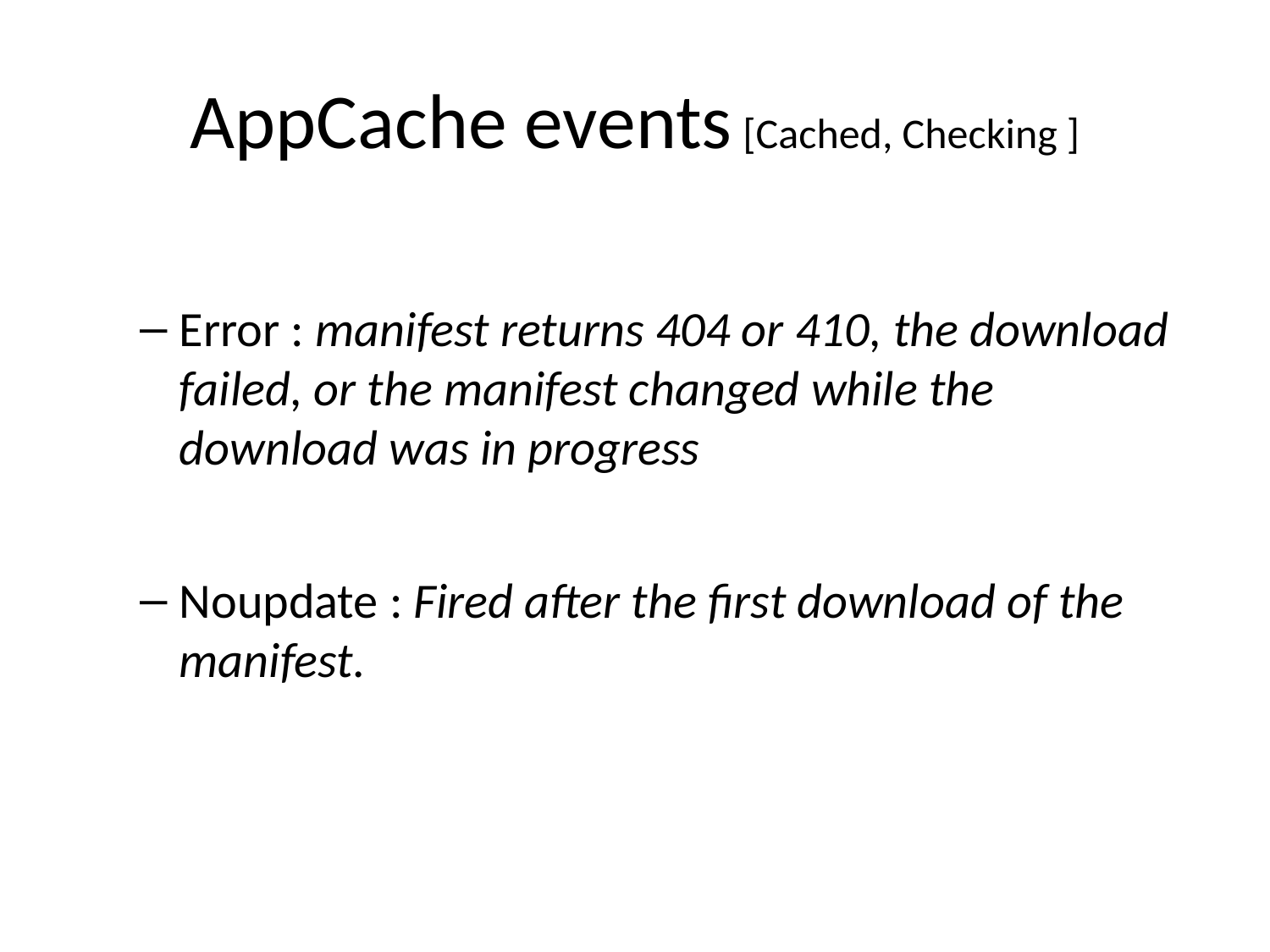

# AppCache events [Cached, Checking ]

Error : manifest returns 404 or 410, the download failed, or the manifest changed while the download was in progress

Noupdate : Fired after the first download of the manifest.